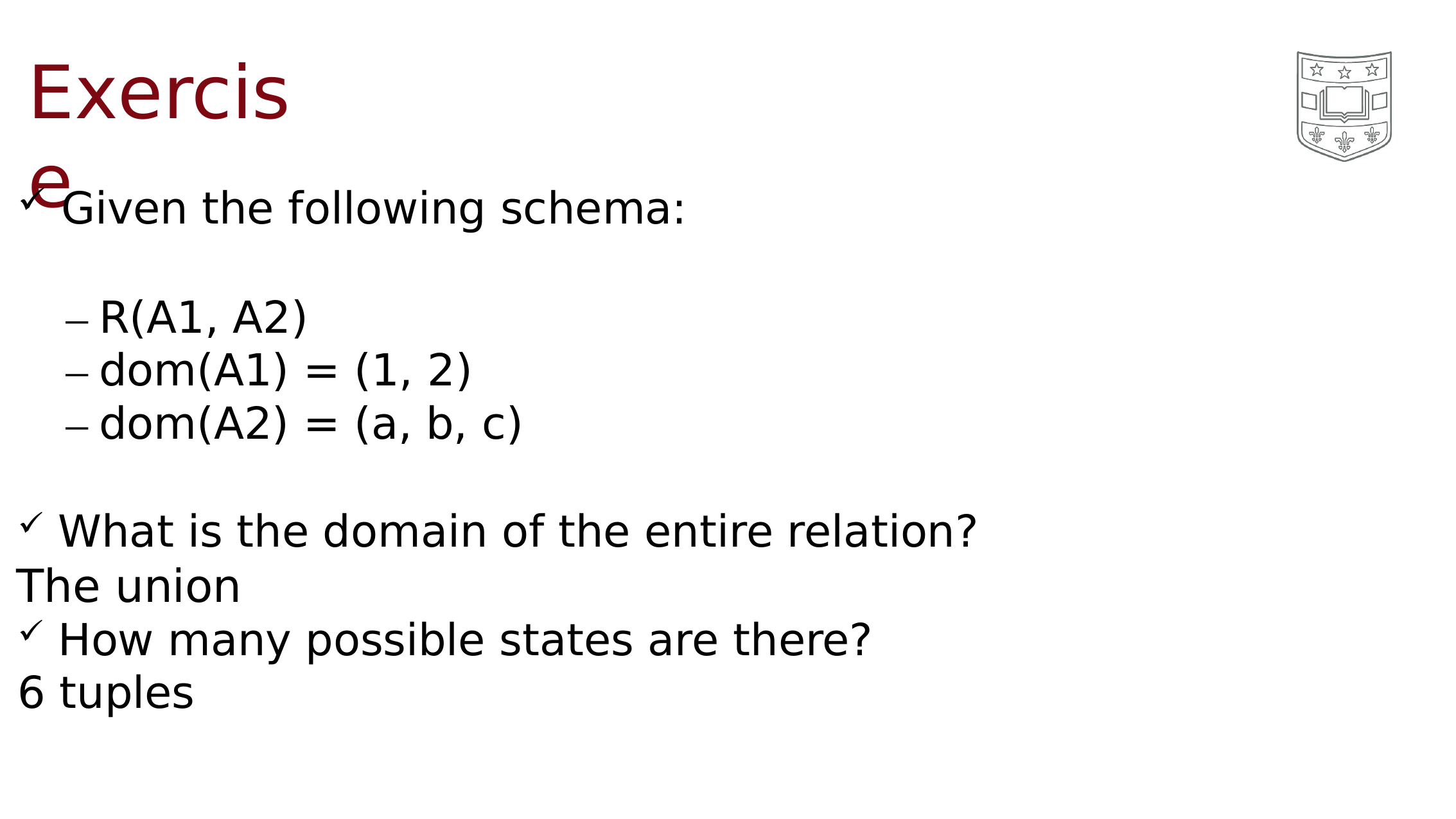

# Exercise
Given the following schema:

– R(A1, A2)
– dom(A1) = (1, 2)
– dom(A2) = (a, b, c)

What is the domain of the entire relation?
The union
How many possible states are there?
6 tuples